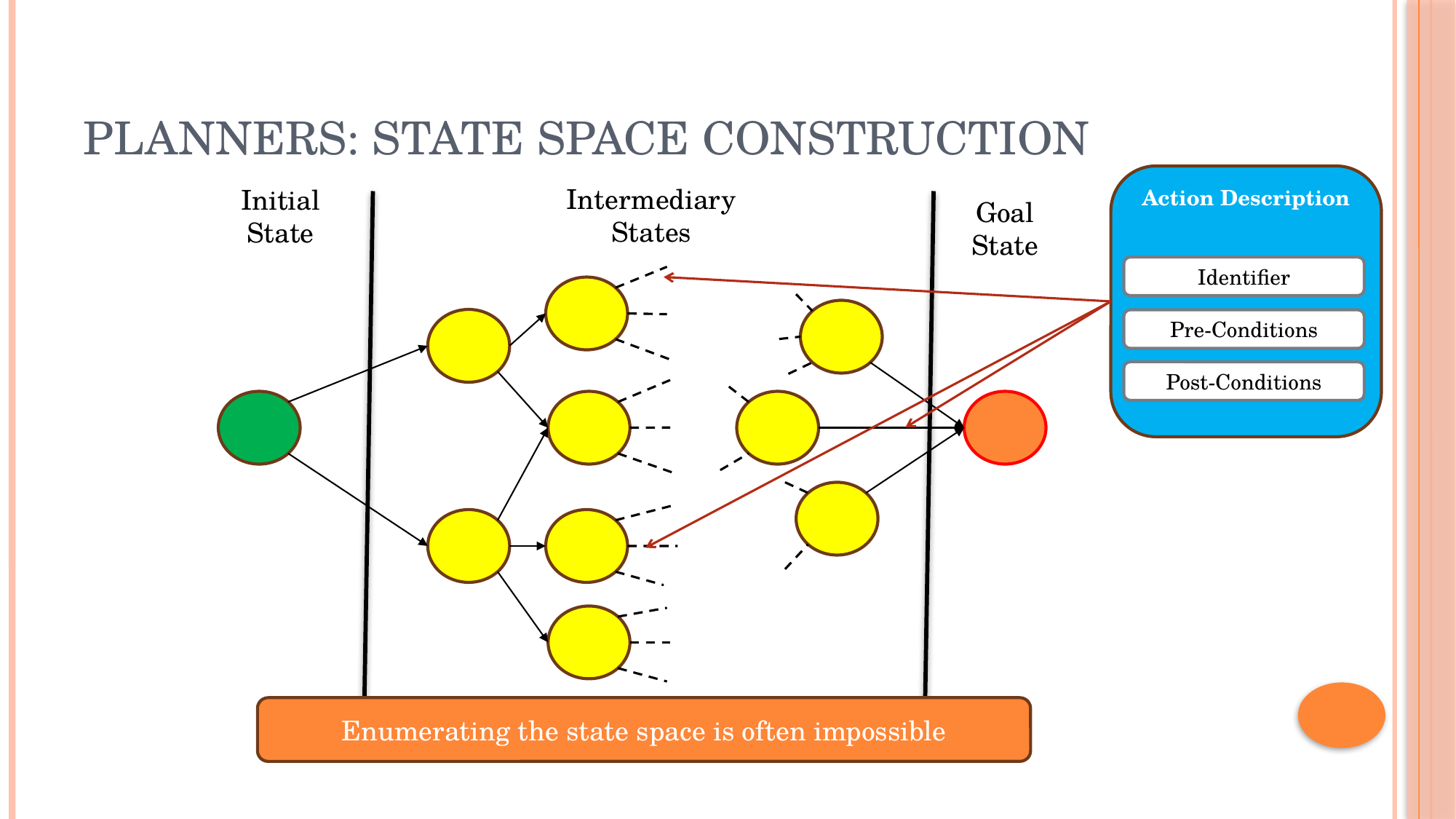

# Planners: State Space Construction
Action Description
Intermediary
States
Initial
State
Goal
State
Identifier

Pre-Conditions
Post-Conditions

Enumerating the state space is often impossible